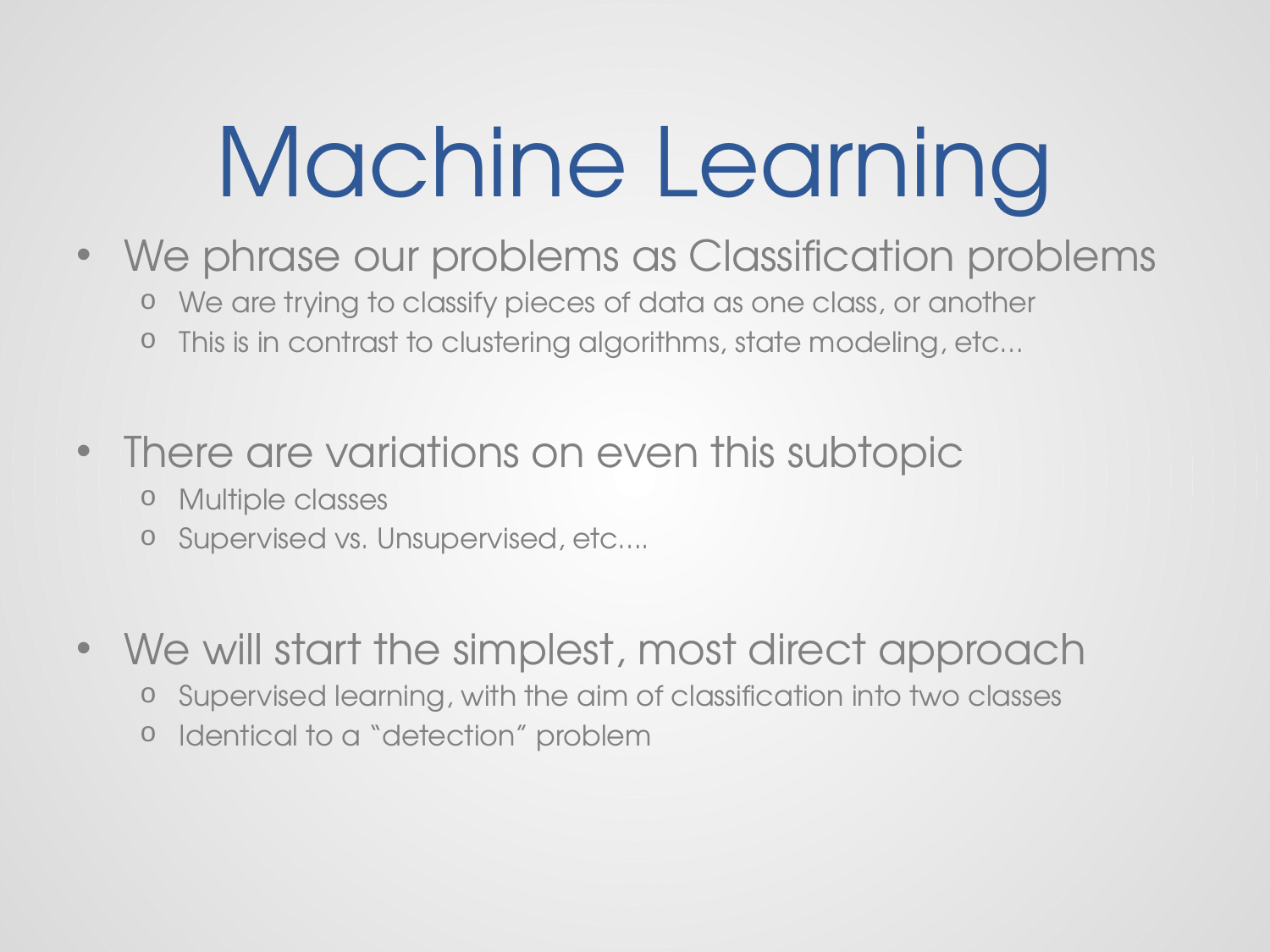

# Machine Learning
We phrase our problems as Classification problems
We are trying to classify pieces of data as one class, or another
This is in contrast to clustering algorithms, state modeling, etc…

There are variations on even this subtopic
Multiple classes
Supervised vs. Unsupervised, etc….

We will start the simplest, most direct approach
Supervised learning, with the aim of classification into two classes
Identical to a “detection” problem